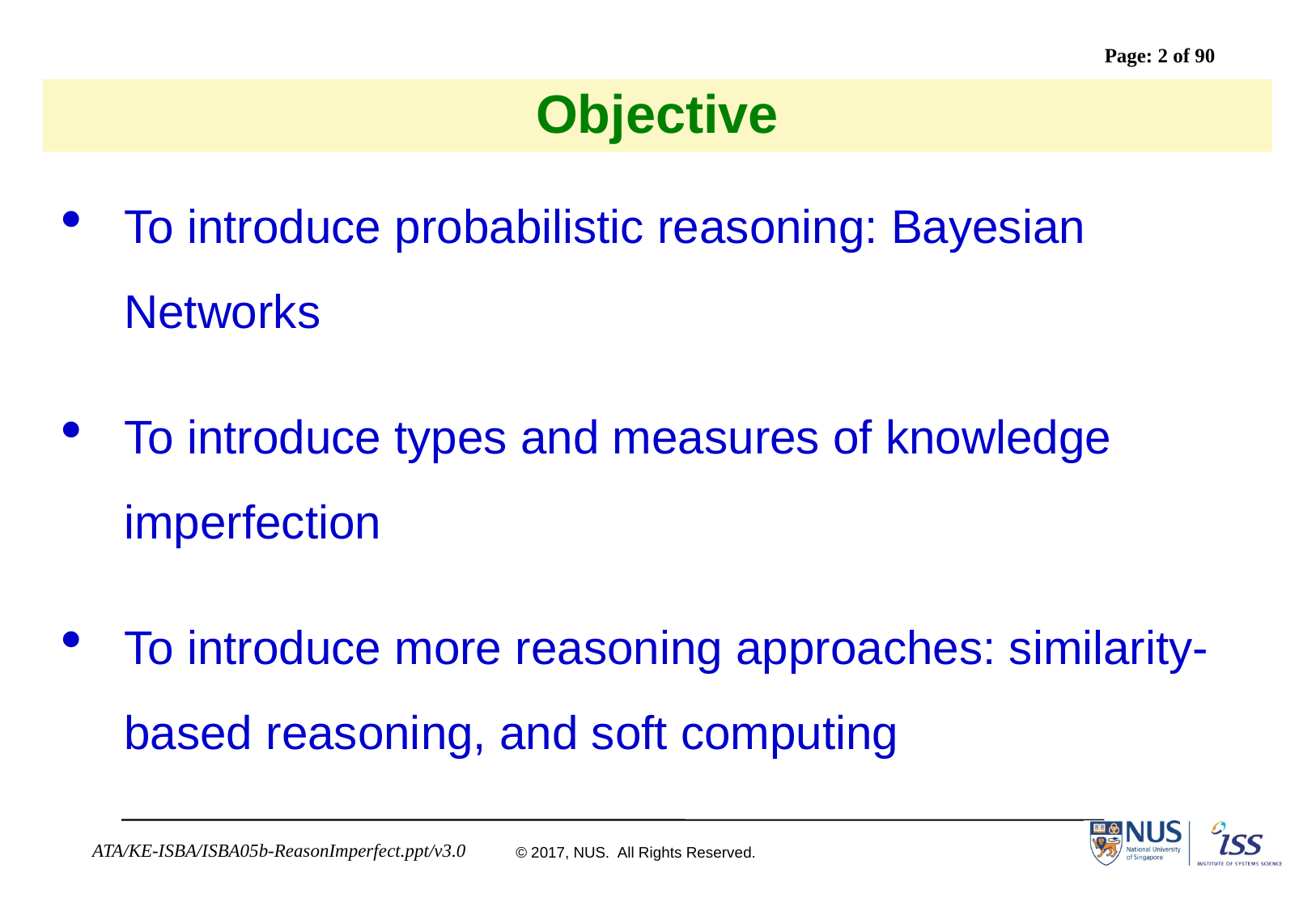

# Objective
To introduce probabilistic reasoning: Bayesian Networks
To introduce types and measures of knowledge imperfection
To introduce more reasoning approaches: similarity-based reasoning, and soft computing